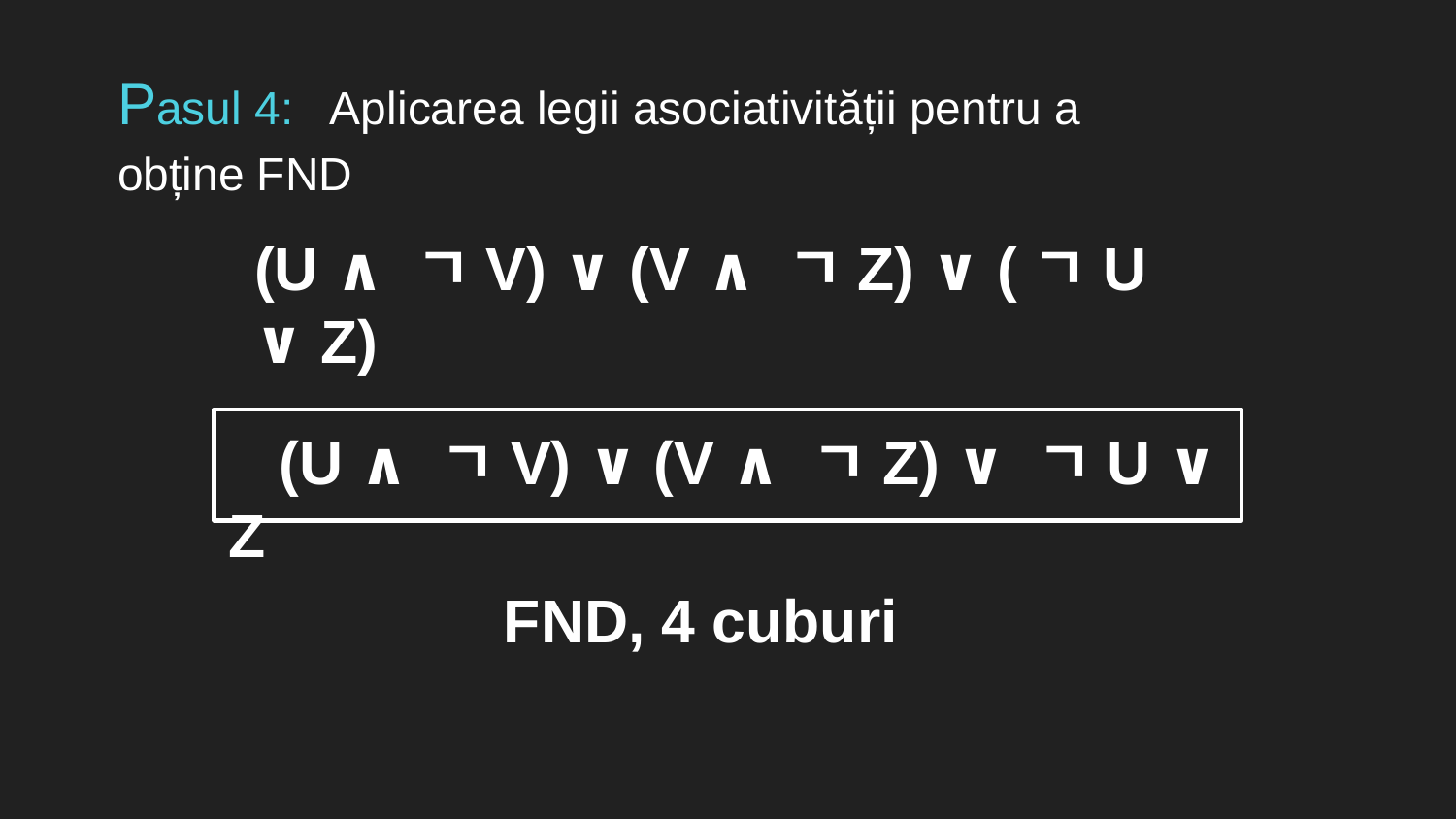

Pasul 4:   Aplicarea legii asociativității pentru a obține FND
(U ∧ ㄱV) ∨ (V ∧ ㄱZ) ∨ (ㄱU ∨ Z)
   (U ∧ ㄱV) ∨ (V ∧ ㄱZ) ∨ ㄱU ∨ Z

FND, 4 cuburi